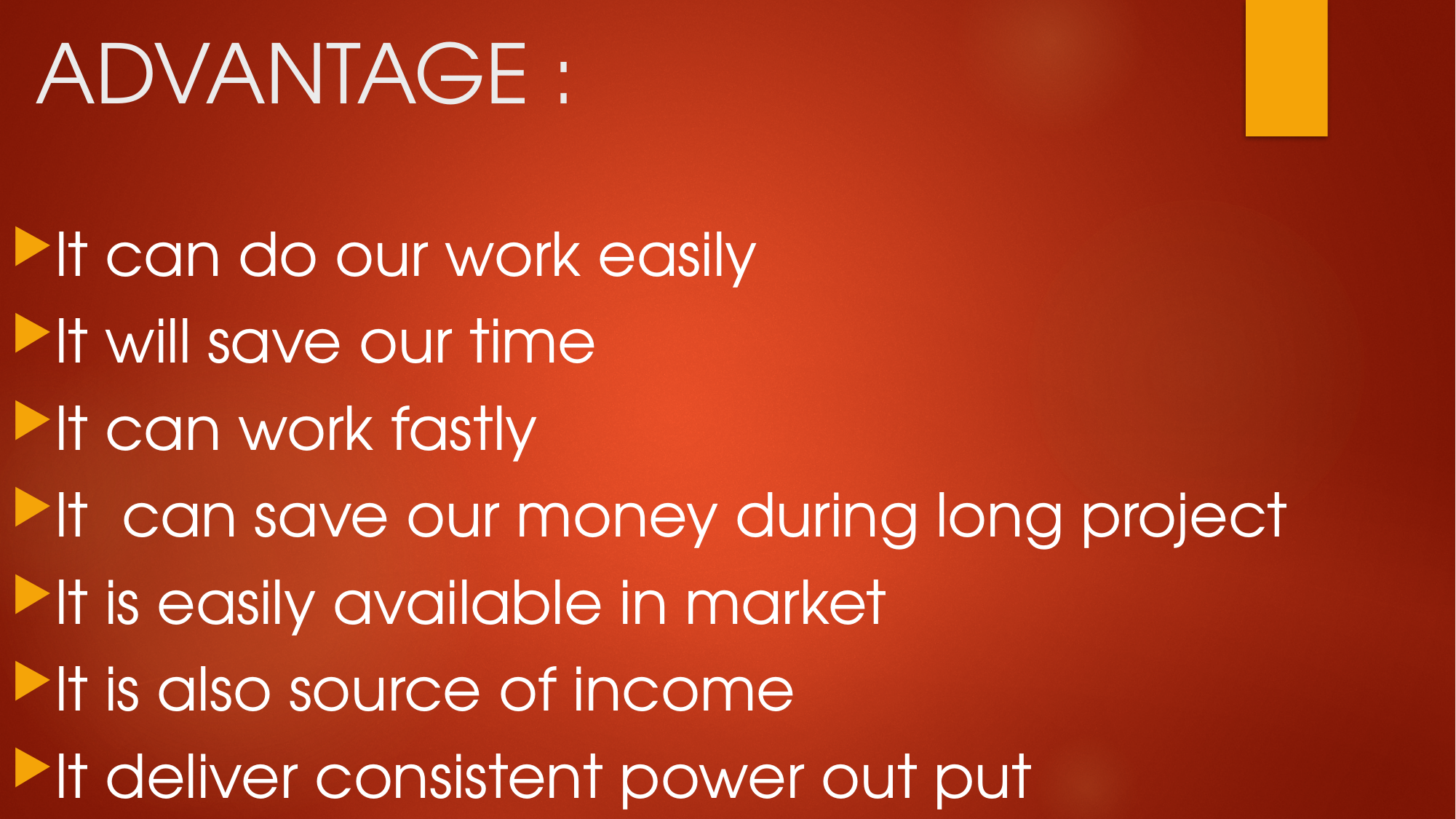

# ADVANTAGE :
It can do our work easily
It will save our time
It can work fastly
It  can save our money during long project
It is easily available in market
It is also source of income
It deliver consistent power out put